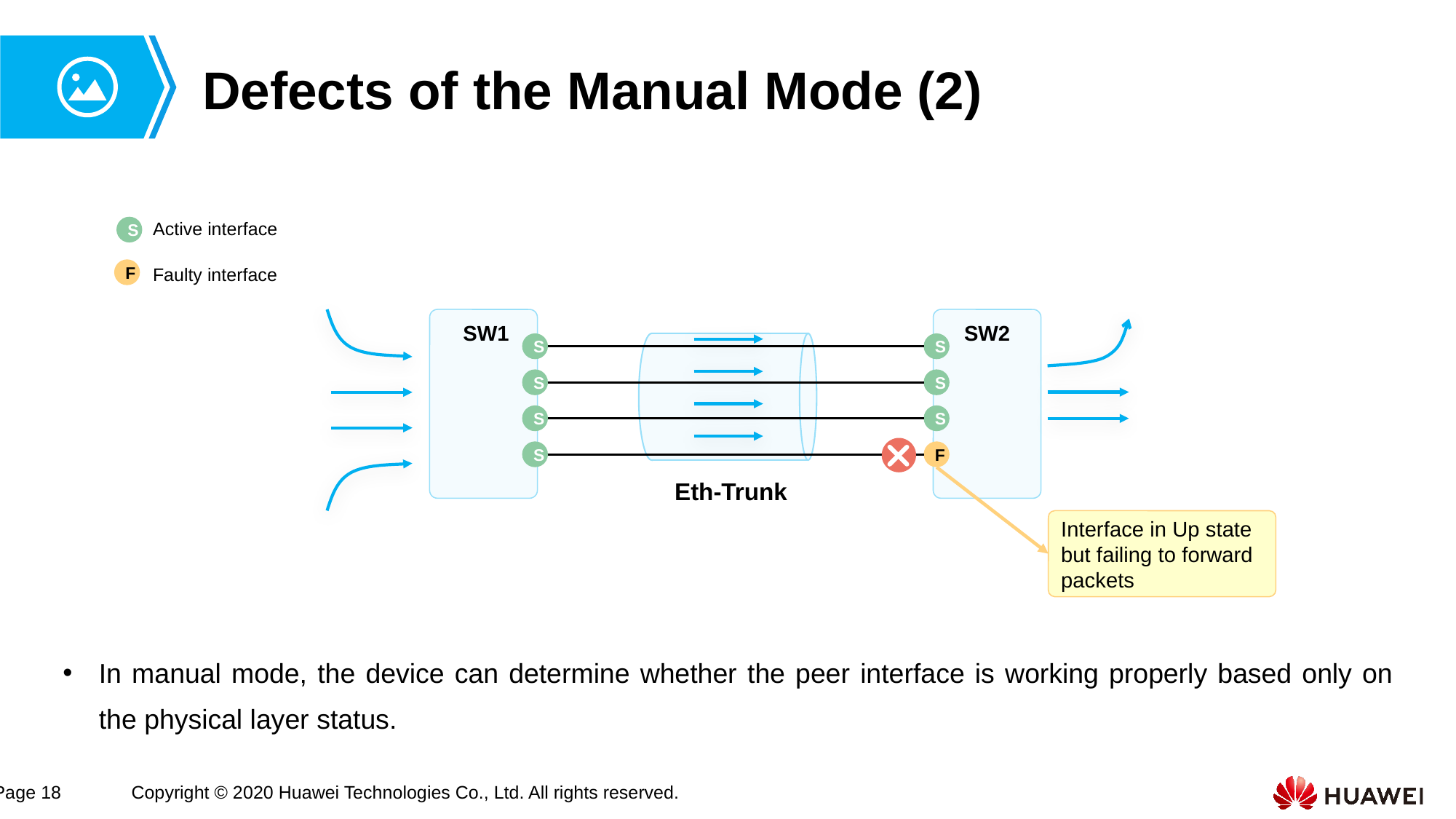

# Defects of the Manual Mode (2)
Active interface
S
Faulty interface
F

SW1
SW2

S
S

S
S
S
S

S
F
Eth-Trunk
Interface in Up state but failing to forward packets
In manual mode, the device can determine whether the peer interface is working properly based only on the physical layer status.